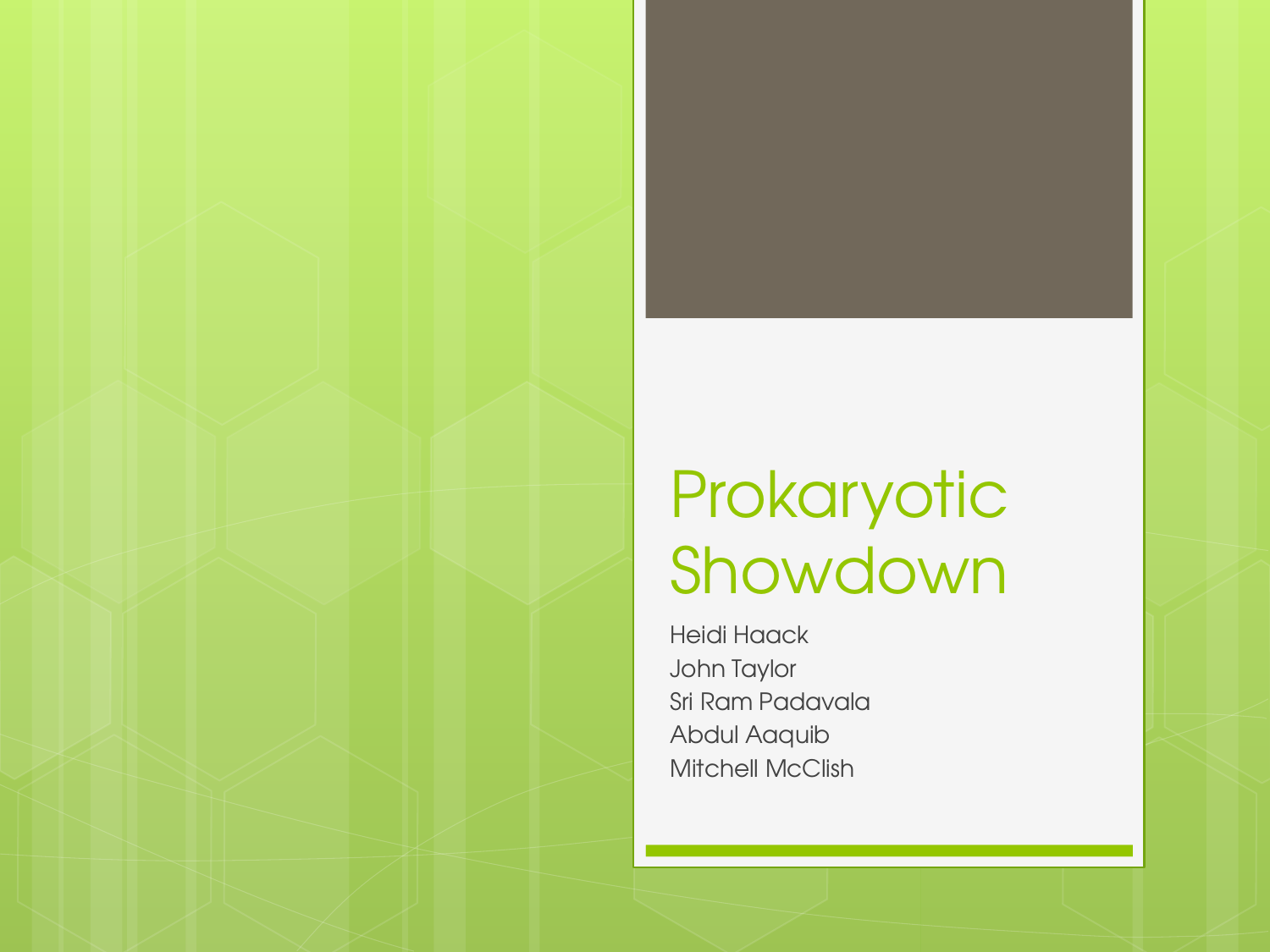

# Prokaryotic Showdown
Heidi Haack
John Taylor
Sri Ram Padavala
Abdul Aaquib
Mitchell McClish